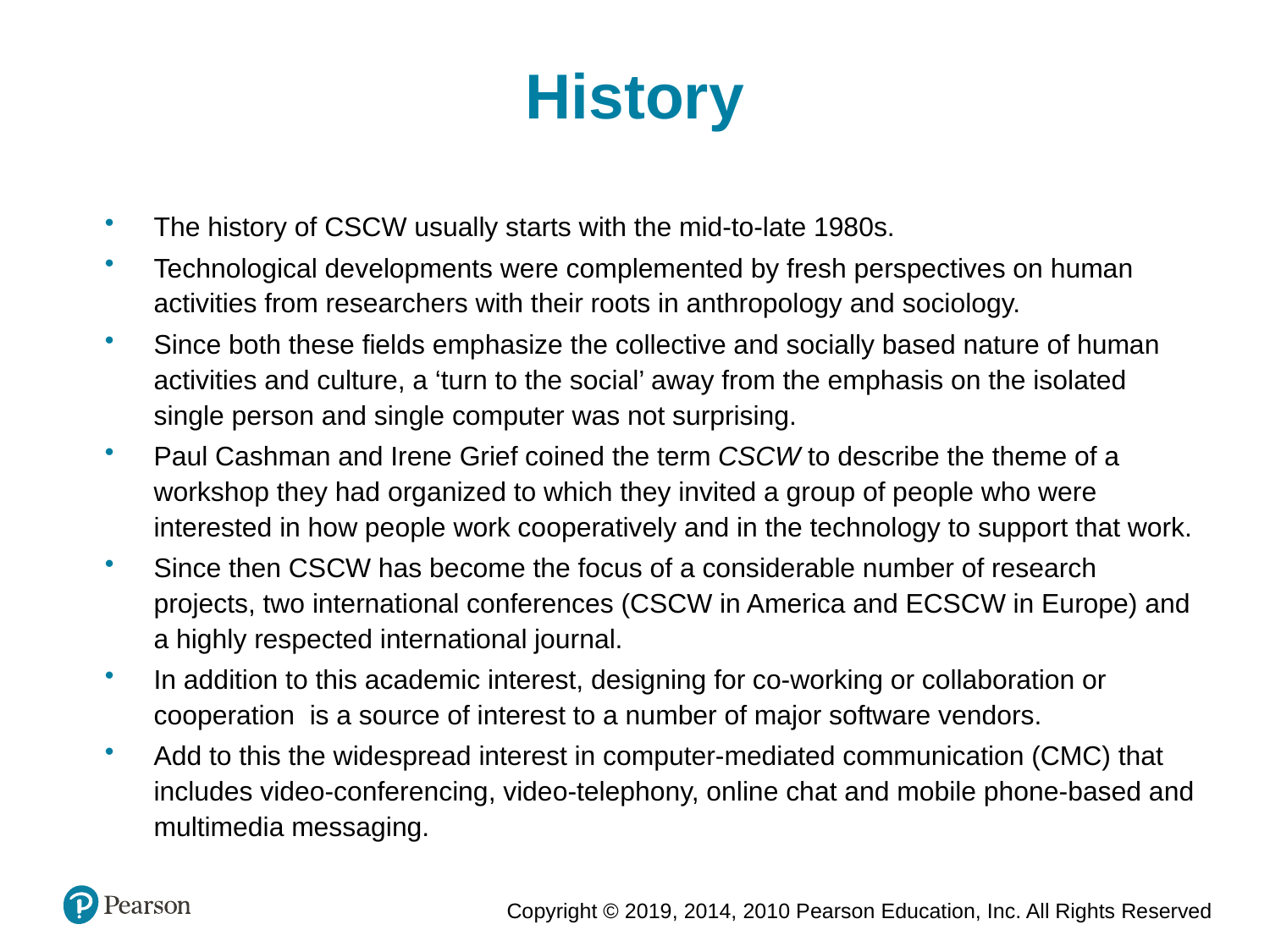

History
The history of CSCW usually starts with the mid-to-late 1980s.
Technological developments were complemented by fresh perspectives on human activities from researchers with their roots in anthropology and sociology.
Since both these fields emphasize the collective and socially based nature of human activities and culture, a ‘turn to the social’ away from the emphasis on the isolated single person and single computer was not surprising.
Paul Cashman and Irene Grief coined the term CSCW to describe the theme of a workshop they had organized to which they invited a group of people who were interested in how people work cooperatively and in the technology to support that work.
Since then CSCW has become the focus of a considerable number of research projects, two international conferences (CSCW in America and ECSCW in Europe) and a highly respected international journal.
In addition to this academic interest, designing for co-working or collaboration or cooperation  is a source of interest to a number of major software vendors.
Add to this the widespread interest in computer-mediated communication (CMC) that includes video-conferencing, video-telephony, online chat and mobile phone-based and multimedia messaging.